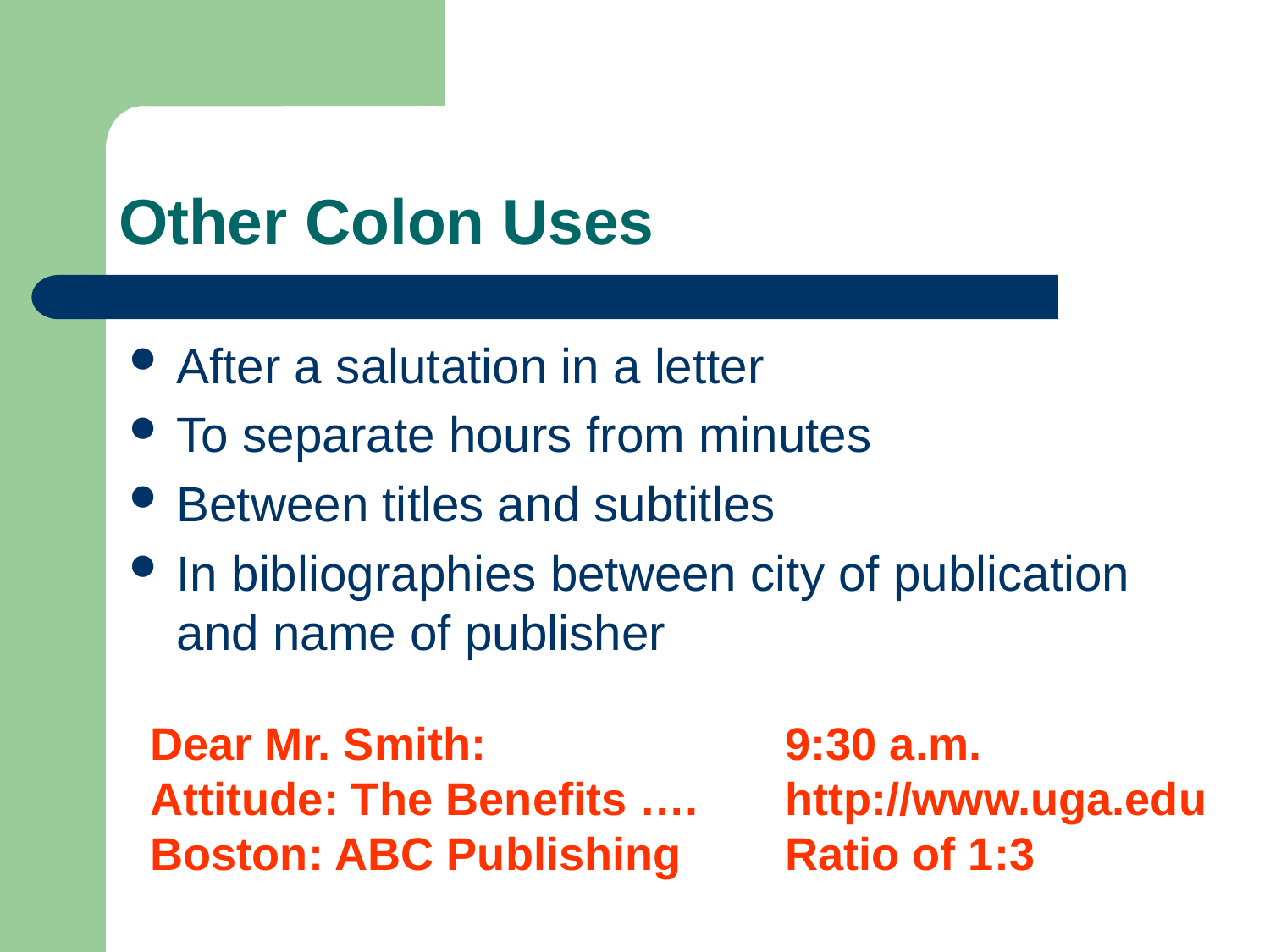

# Other Colon Uses
After a salutation in a letter
To separate hours from minutes
Between titles and subtitles
In bibliographies between city of publication and name of publisher
Dear Mr. Smith:	     		9:30 a.m.
Attitude: The Benefits ….    	http://www.uga.edu
Boston: ABC Publishing	Ratio of 1:3